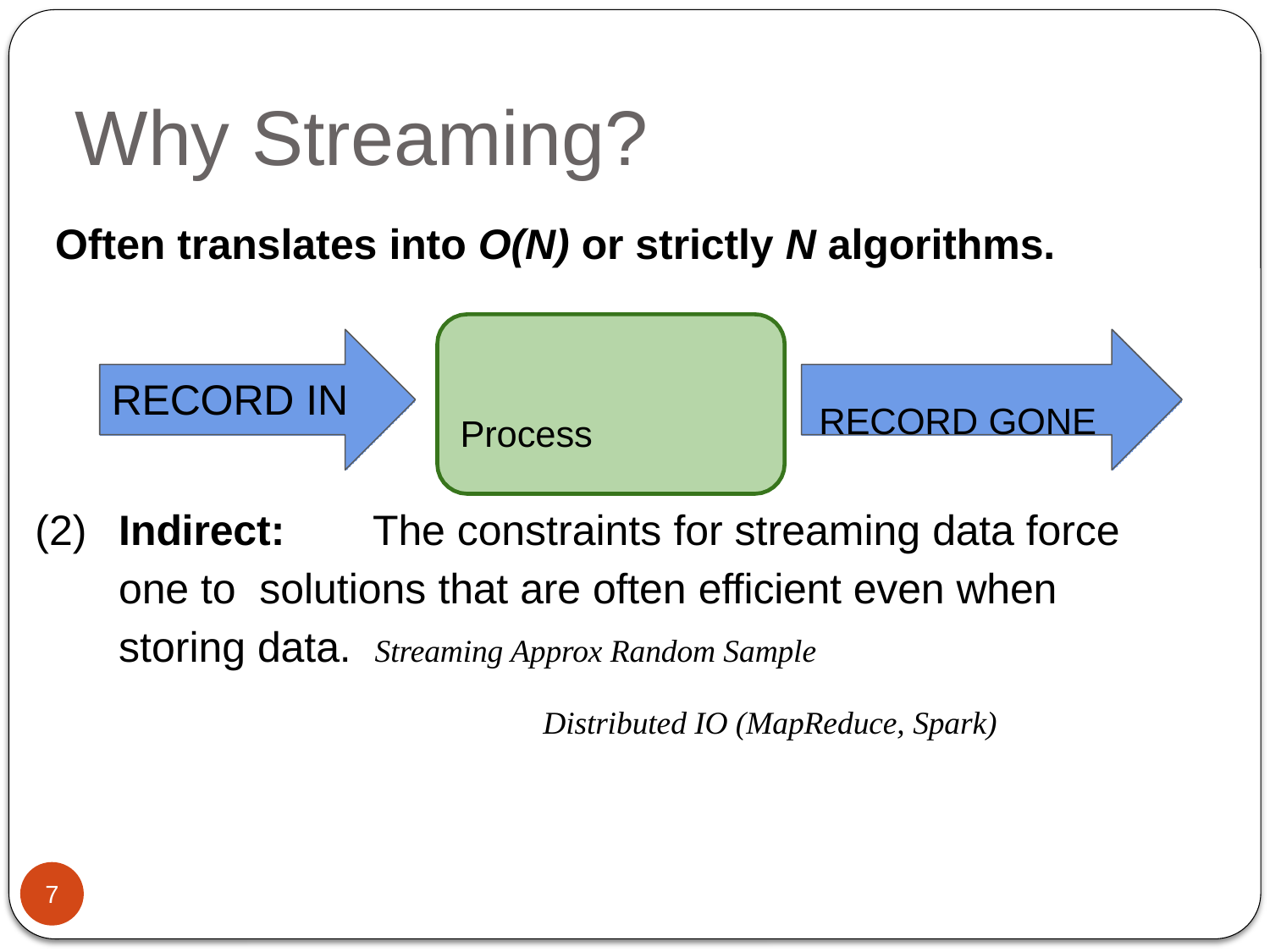

# Why Streaming?
Often translates into O(N) or strictly N algorithms.t

●	…
●	…
●	…
rivacy concerns)
epeatedly  apidly updated
RECORD GONE
Process
RECORD IN
(2)	Indirect:	The constraints for streaming data force one to  solutions that are often efficient even when storing data.  Streaming Approx Random Sample
Distributed IO (MapReduce, Spark)
7